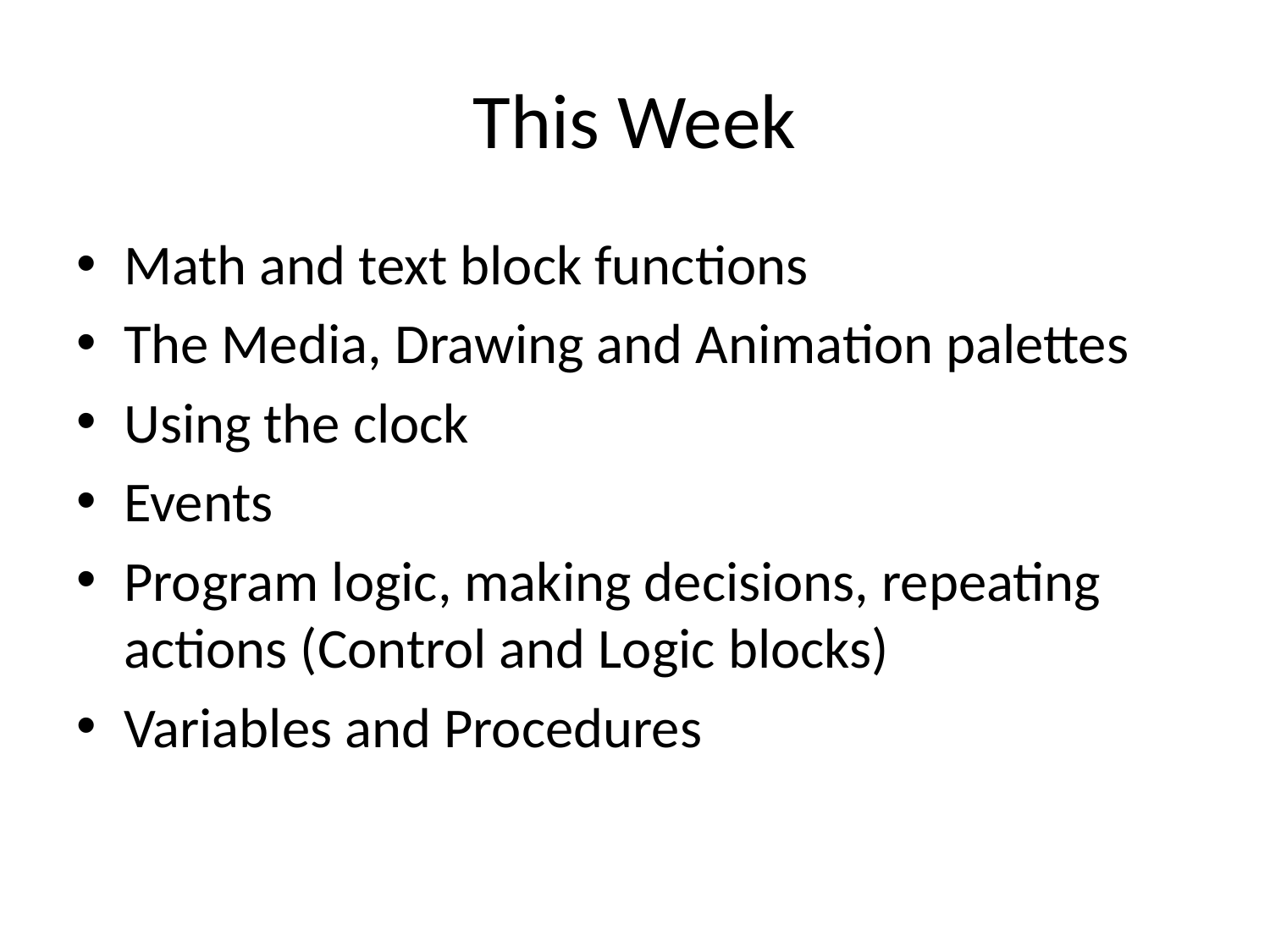

# This Week
Math and text block functions
The Media, Drawing and Animation palettes
Using the clock
Events
Program logic, making decisions, repeating actions (Control and Logic blocks)
Variables and Procedures